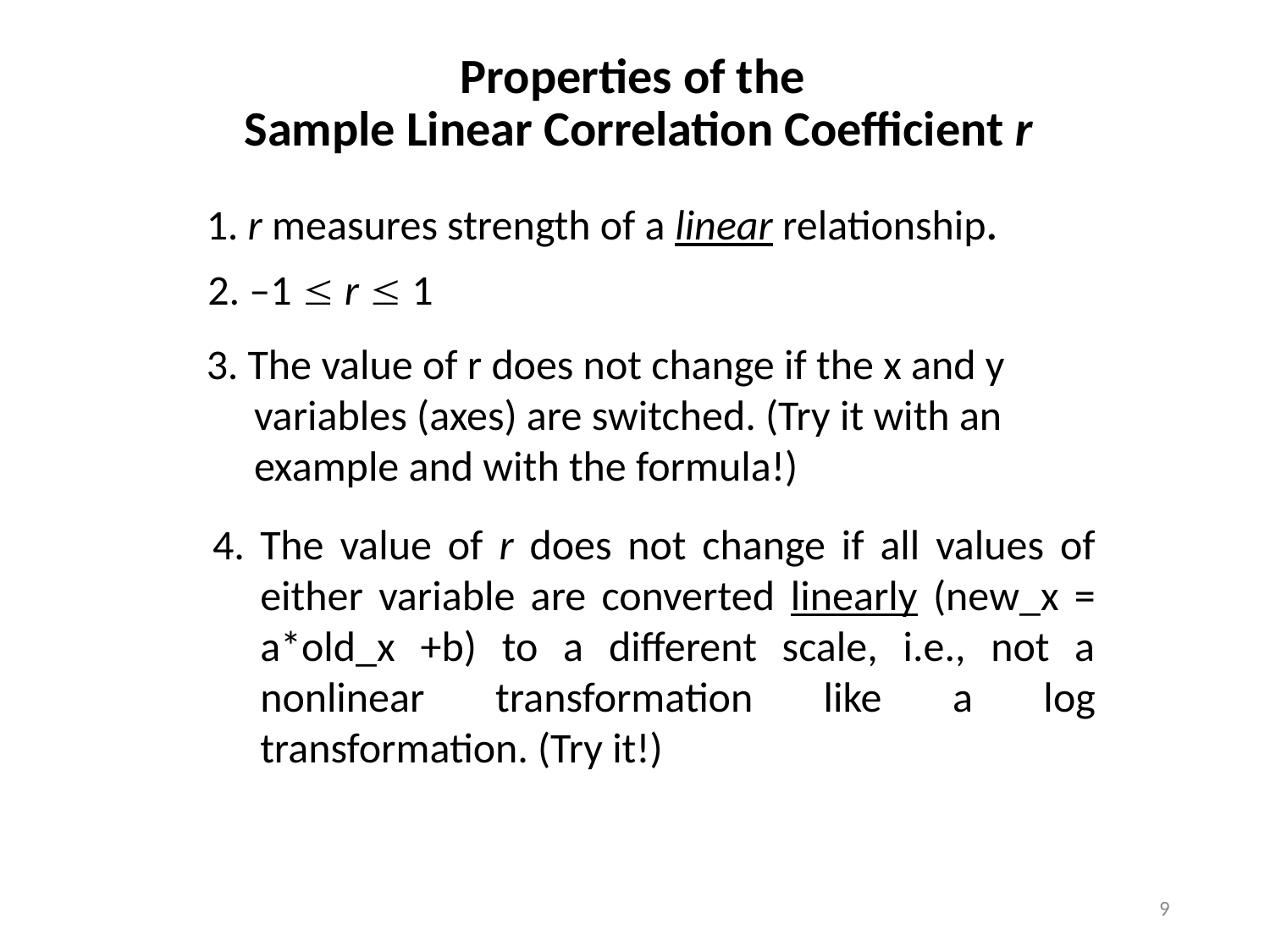

# Properties of the Sample Linear Correlation Coefficient r
1. r measures strength of a linear relationship.
2. –1 ≤ r ≤ 1
3. The value of r does not change if the x and y variables (axes) are switched. (Try it with an example and with the formula!)
4.	The value of r does not change if all values of either variable are converted linearly (new_x = a*old_x +b) to a different scale, i.e., not a nonlinear transformation like a log transformation. (Try it!)
9